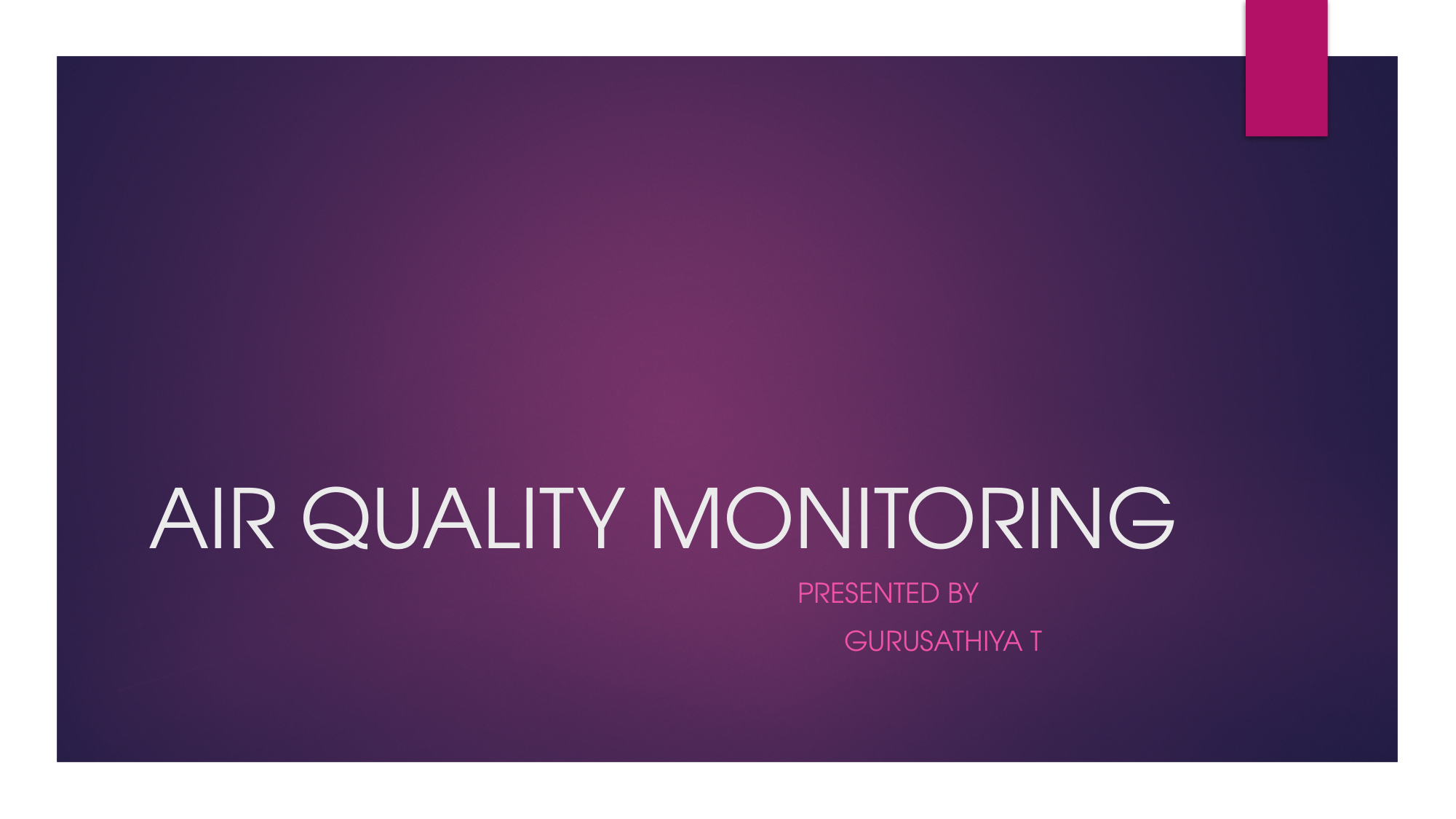

# AIR QUALITY MONITORING
                                                                                     Presented by
                                                                                           Gurusathiya T